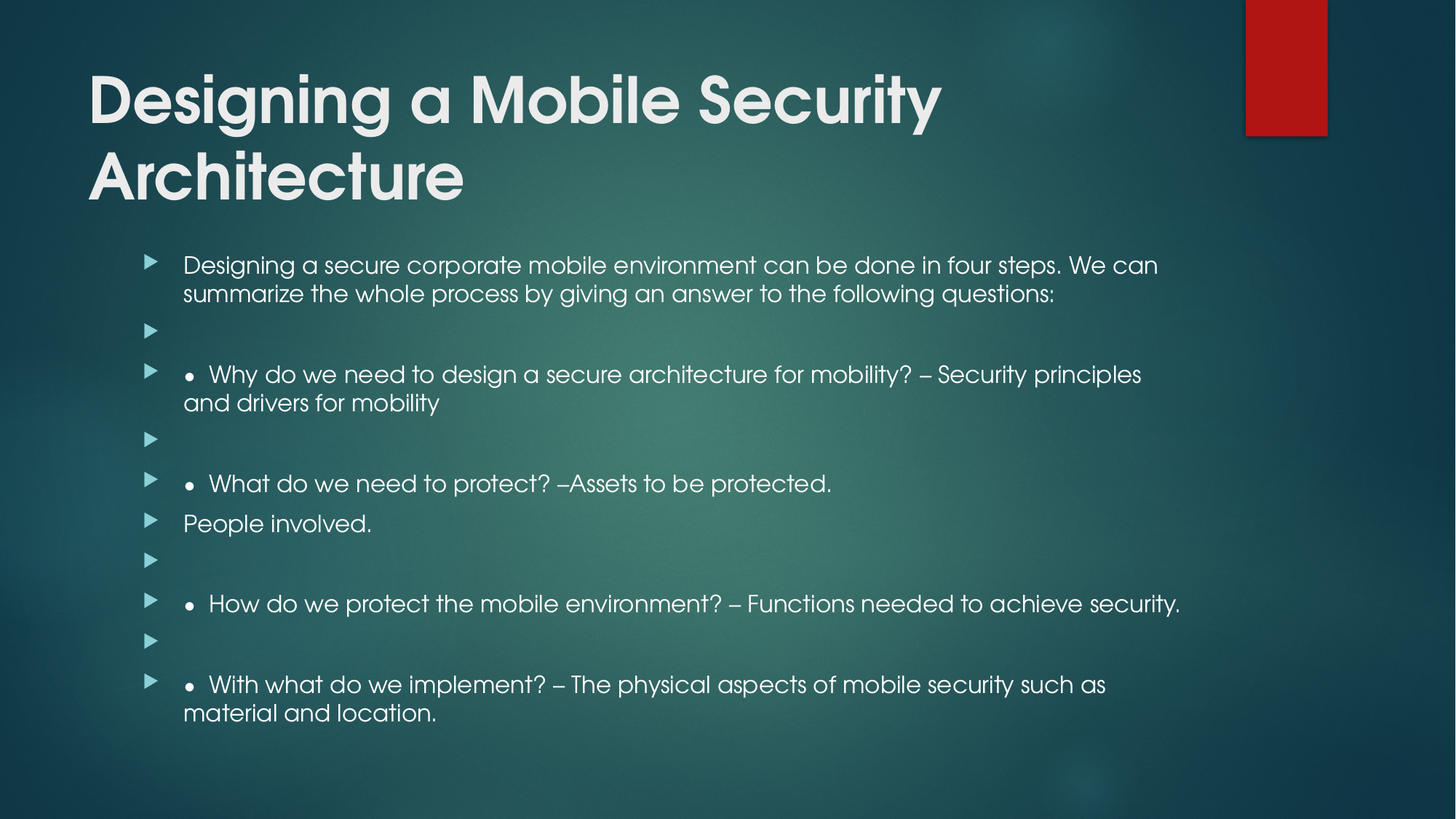

# Designing a Mobile Security Architecture
Designing a secure corporate mobile environment can be done in four steps. We can summarize the whole process by giving an answer to the following questions:

•  Why do we need to design a secure architecture for mobility? – Security principles and drivers for mobility

•  What do we need to protect? –Assets to be protected.
People involved.

•  How do we protect the mobile environment? – Functions needed to achieve security.

•  With what do we implement? – The physical aspects of mobile security such as material and location.